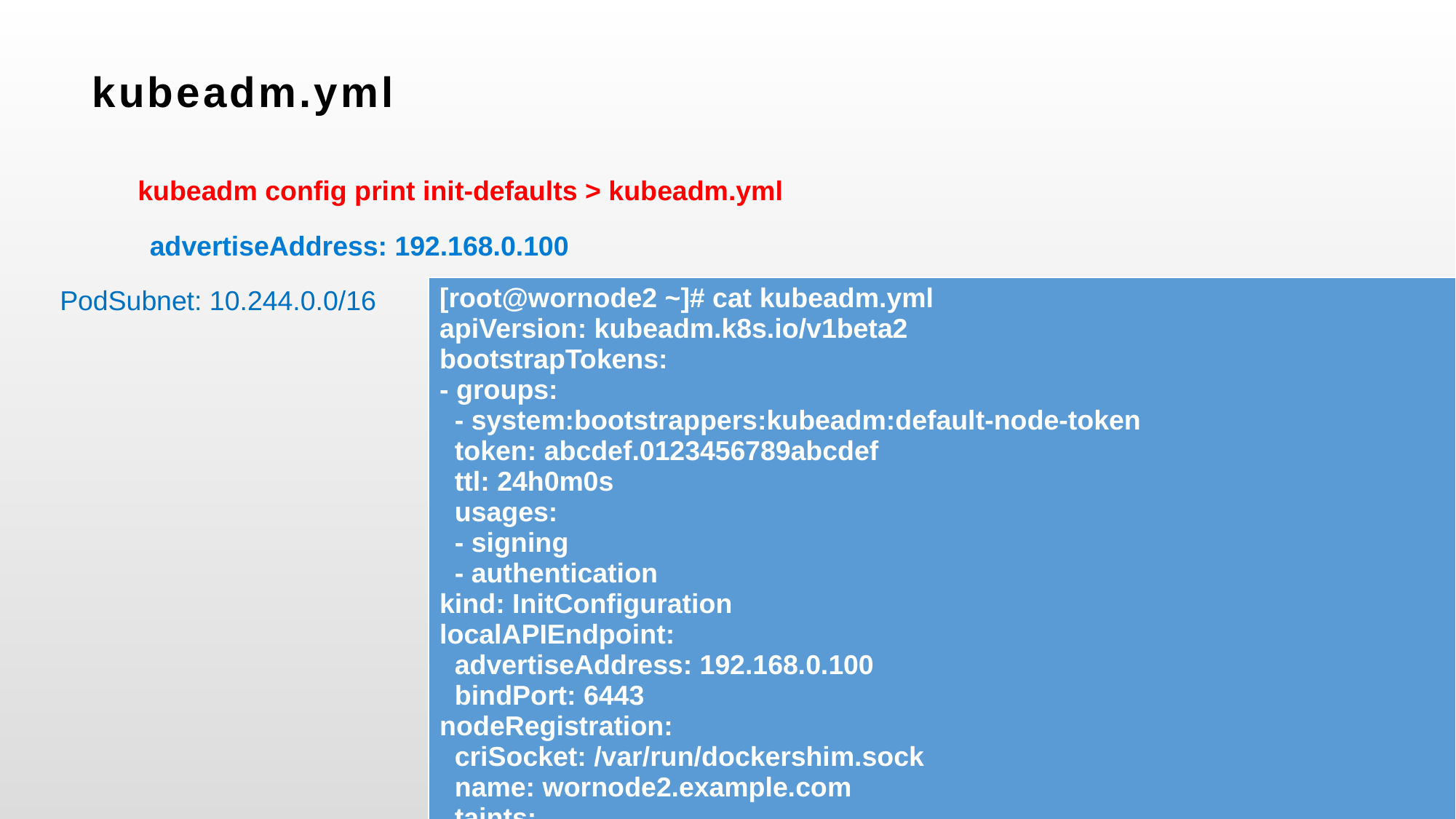

# kubeadm.yml
kubeadm config print init-defaults > kubeadm.yml
advertiseAddress: 192.168.0.100
| [root@wornode2 ~]# cat kubeadm.yml apiVersion: kubeadm.k8s.io/v1beta2 bootstrapTokens: - groups: - system:bootstrappers:kubeadm:default-node-token token: abcdef.0123456789abcdef ttl: 24h0m0s usages: - signing - authentication kind: InitConfiguration localAPIEndpoint: advertiseAddress: 192.168.0.100 bindPort: 6443 nodeRegistration: criSocket: /var/run/dockershim.sock name: wornode2.example.com taints: - effect: NoSchedule key: node-role.kubernetes.io/master --- apiServer: timeoutForControlPlane: 4m0s apiVersion: kubeadm.k8s.io/v1beta2 certificatesDir: /etc/kubernetes/pki clusterName: kubernetes controllerManager: {} dns: type: CoreDNS etcd: local: dataDir: /var/lib/etcd imageRepository: k8s.gcr.io kind: ClusterConfiguration kubernetesVersion: v1.15.0 networking: dnsDomain: cluster.local serviceSubnet: 10.96.0.0/12 podSubnet: 10.244.0.0/16 scheduler: {} |
| --- |
PodSubnet: 10.244.0.0/16